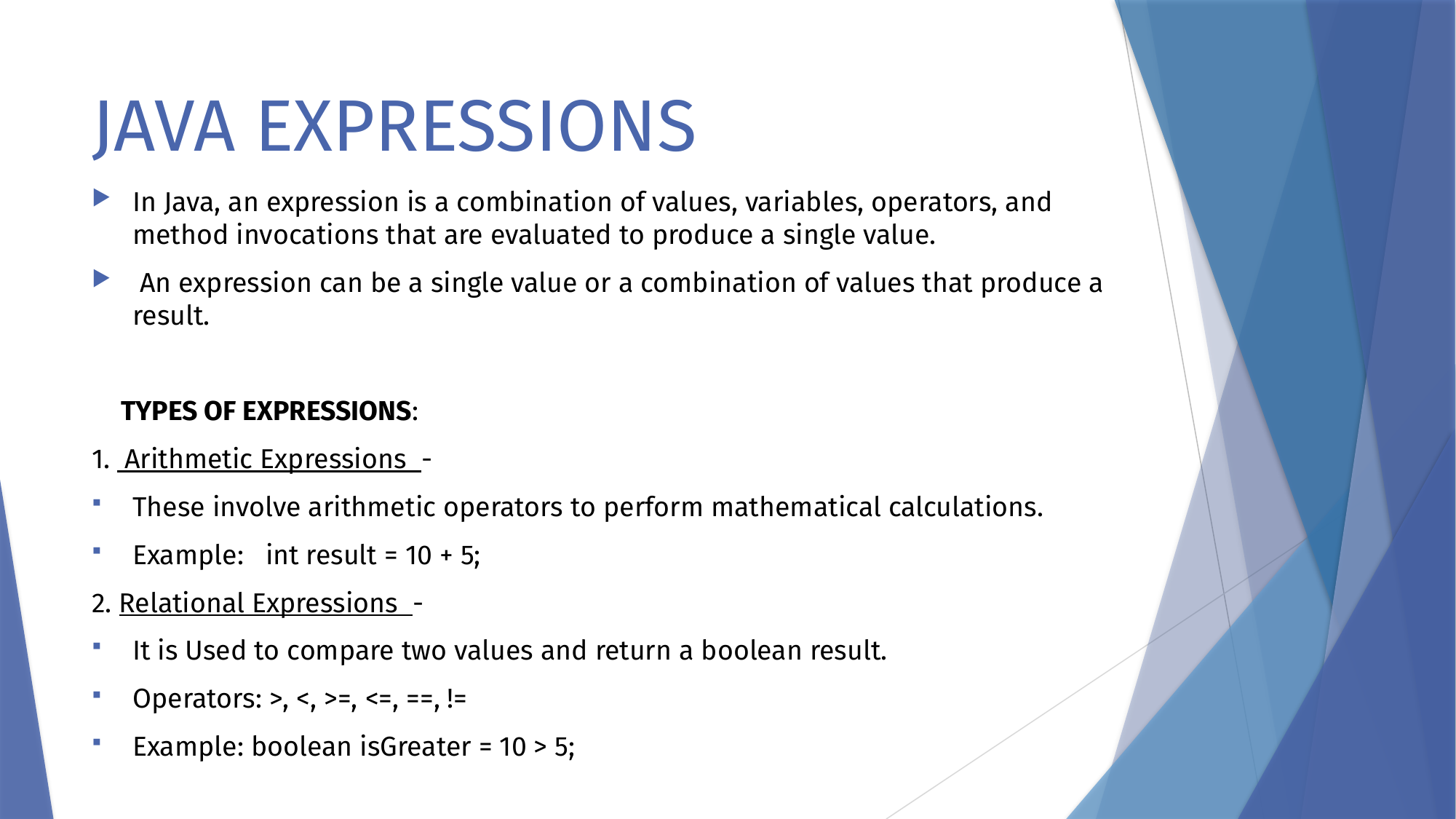

# JAVA EXPRESSIONS
In Java, an expression is a combination of values, variables, operators, and method invocations that are evaluated to produce a single value.
 An expression can be a single value or a combination of values that produce a result.

    TYPES OF EXPRESSIONS:
1.  Arithmetic Expressions  -
These involve arithmetic operators to perform mathematical calculations.
Example:   int result = 10 + 5;
2. Relational Expressions  -
It is Used to compare two values and return a boolean result.
Operators: >, <, >=, <=, ==, !=
Example: boolean isGreater = 10 > 5;